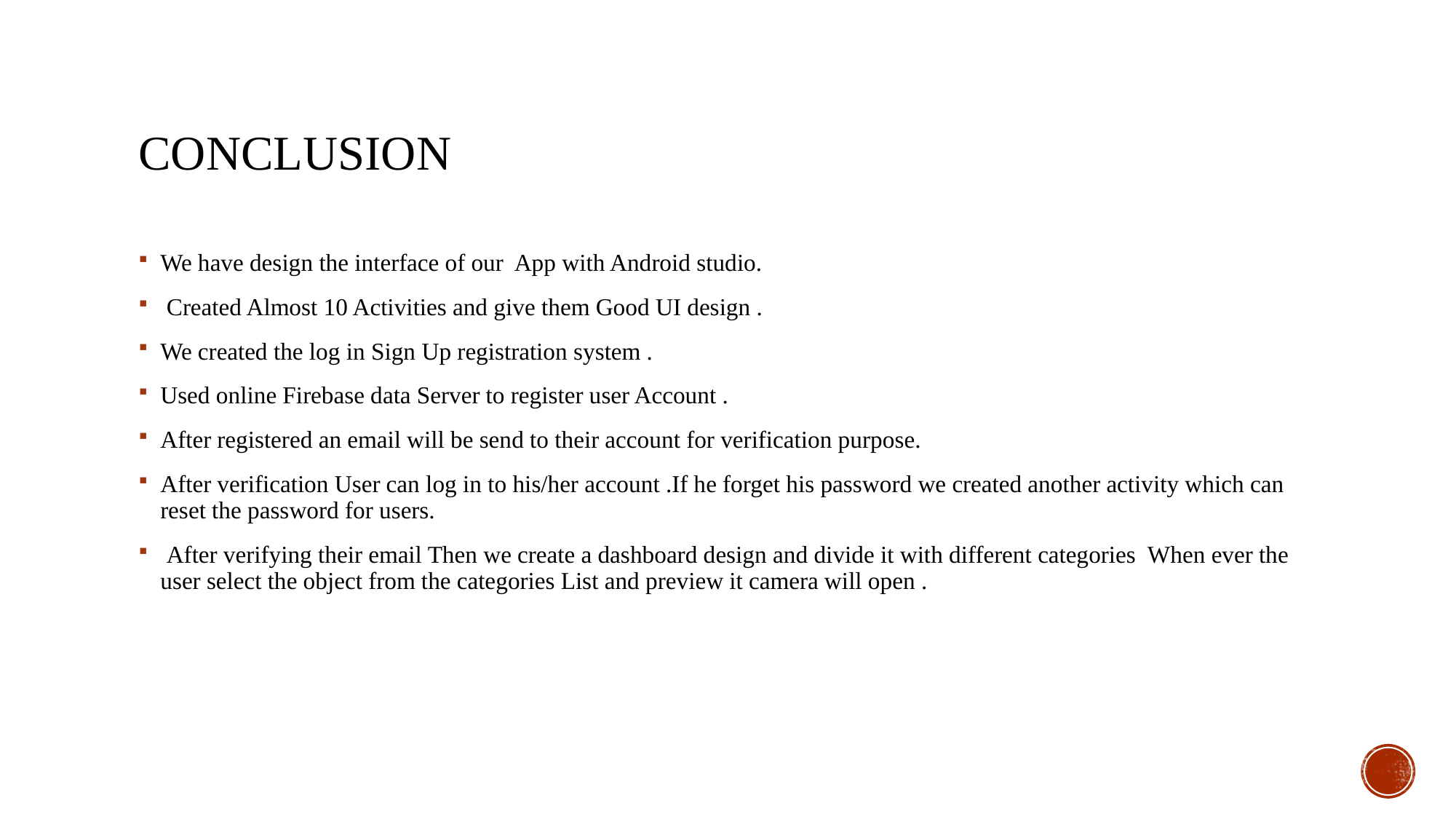

# Conclusion
We have design the interface of our  App with Android studio.
 Created Almost 10 Activities and give them Good UI design .
We created the log in Sign Up registration system .
Used online Firebase data Server to register user Account .
After registered an email will be send to their account for verification purpose.
After verification User can log in to his/her account .If he forget his password we created another activity which can reset the password for users.
 After verifying their email Then we create a dashboard design and divide it with different categories  When ever the user select the object from the categories List and preview it camera will open .